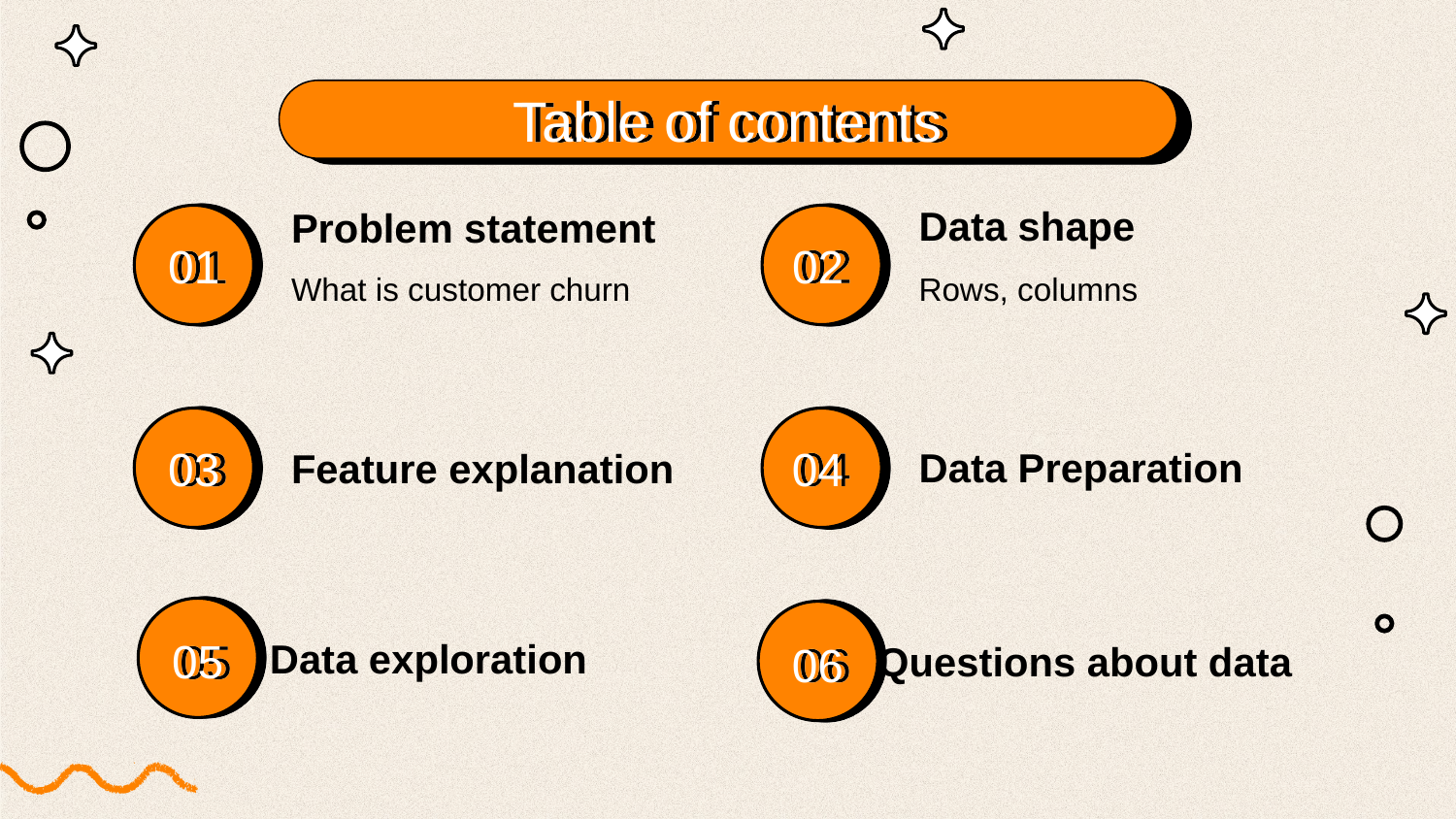

Table of contents

Data shape
Problem statement
# 01
02
What is customer churn
Rows, columns

03
04
Data Preparation
Feature explanation

Data exploration
Questions about data
05
06